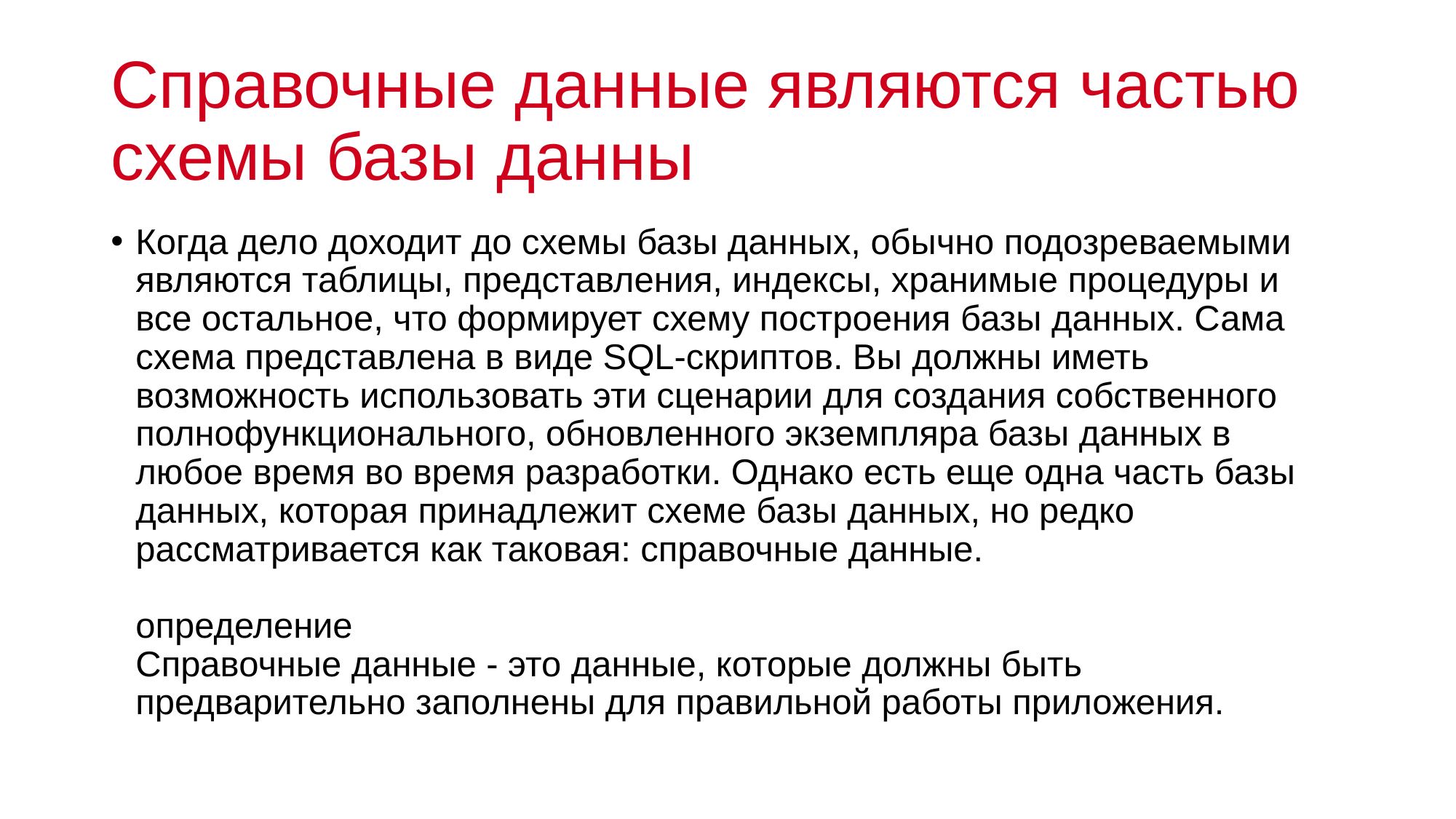

# Справочные данные являются частью схемы базы данны
Когда дело доходит до схемы базы данных, обычно подозреваемыми являются таблицы, представления, индексы, хранимые процедуры и все остальное, что формирует схему построения базы данных. Сама схема представлена в виде SQL-скриптов. Вы должны иметь возможность использовать эти сценарии для создания собственного полнофункционального, обновленного экземпляра базы данных в любое время во время разработки. Однако есть еще одна часть базы данных, которая принадлежит схеме базы данных, но редко рассматривается как таковая: справочные данные.
определение
Справочные данные - это данные, которые должны быть предварительно заполнены для правильной работы приложения.